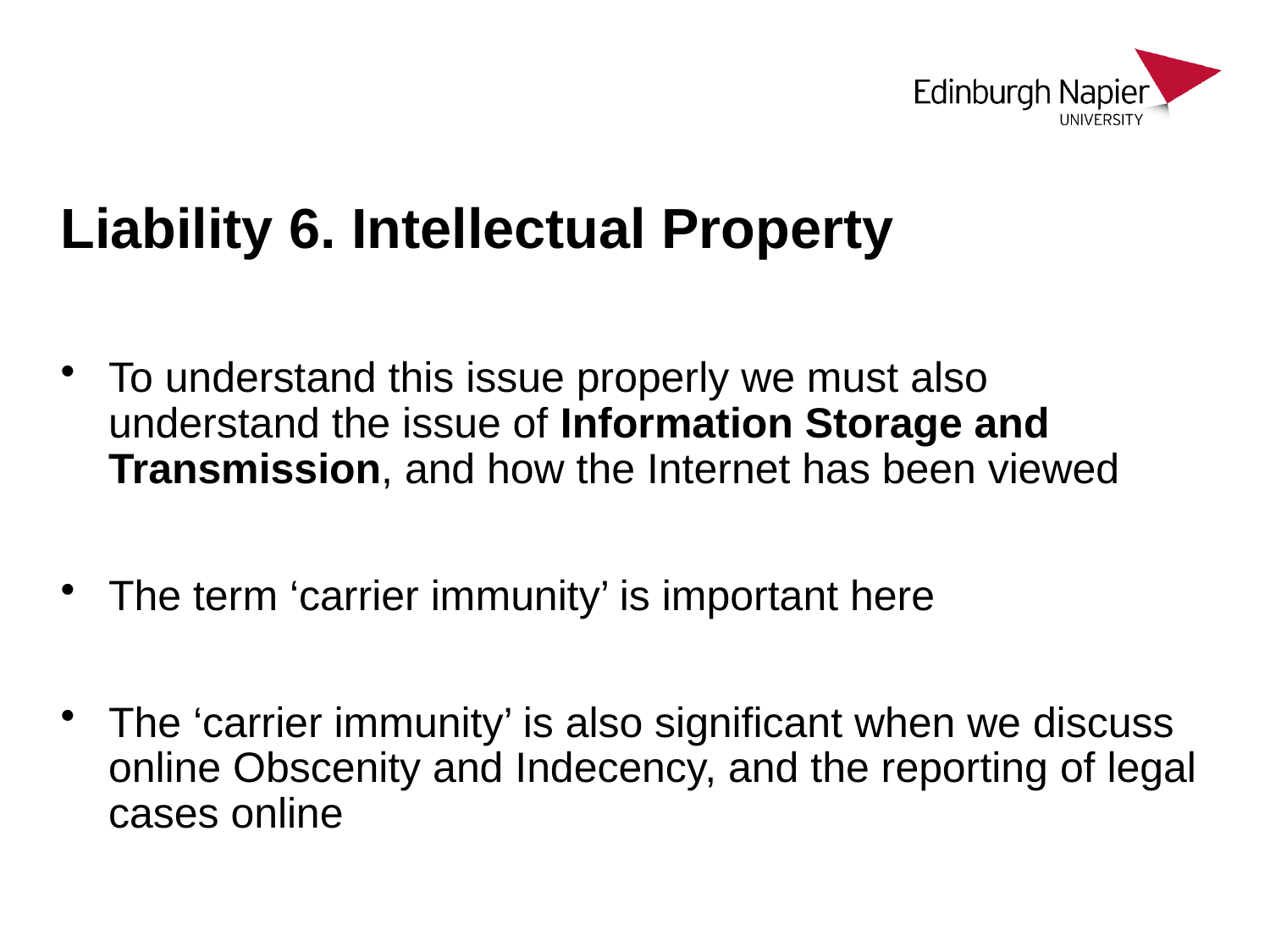

# Liability 6. Intellectual Property

To understand this issue properly we must also understand the issue of Information Storage and Transmission, and how the Internet has been viewed

The term ‘carrier immunity’ is important here

The ‘carrier immunity’ is also significant when we discuss online Obscenity and Indecency, and the reporting of legal cases online